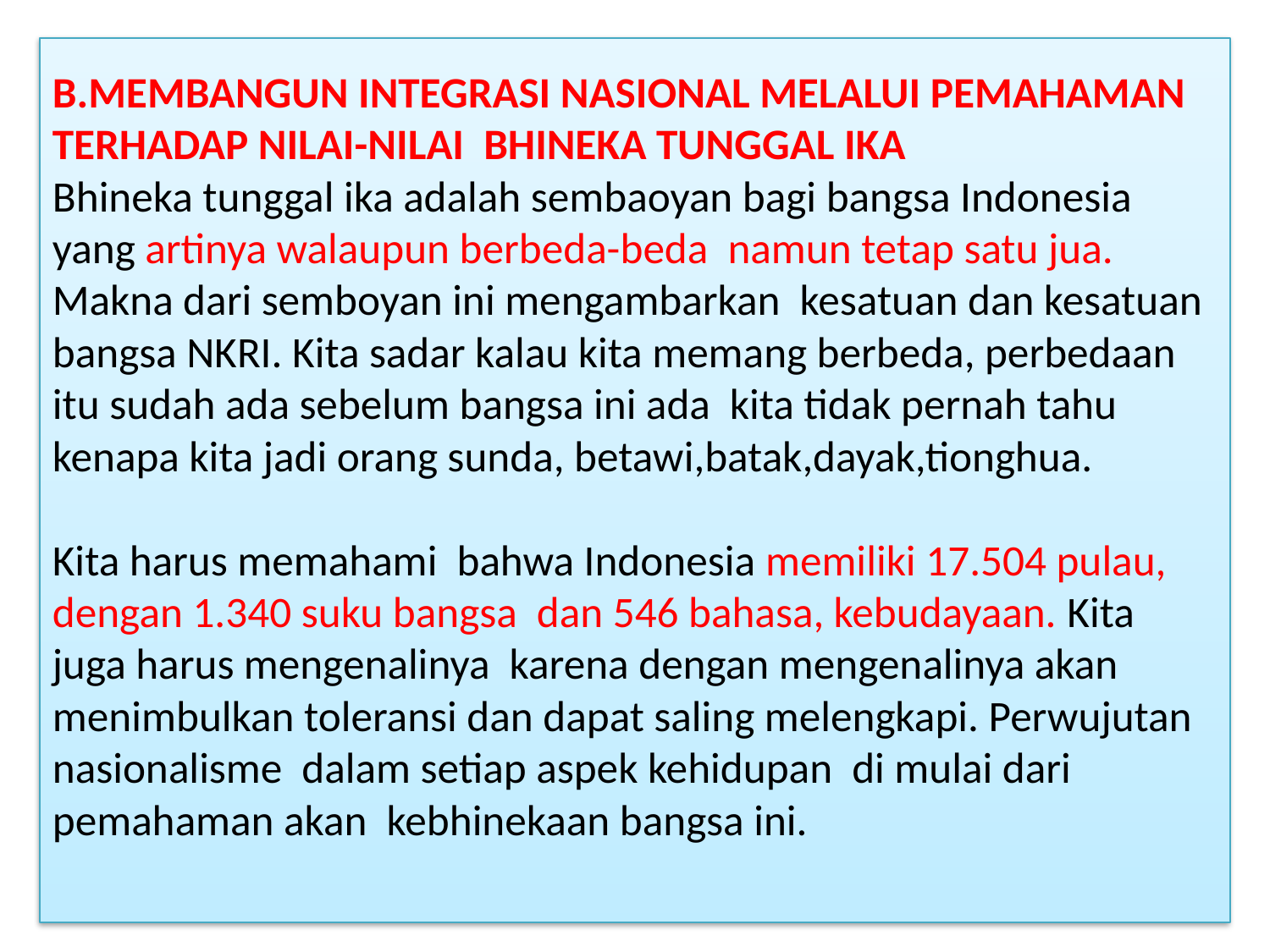

# B.MEMBANGUN INTEGRASI NASIONAL MELALUI PEMAHAMAN  TERHADAP NILAI-NILAI  BHINEKA TUNGGAL IKA Bhineka tunggal ika adalah sembaoyan bagi bangsa Indonesia  yang artinya walaupun berbeda-beda  namun tetap satu jua. Makna dari semboyan ini mengambarkan  kesatuan dan kesatuan bangsa NKRI. Kita sadar kalau kita memang berbeda, perbedaan itu sudah ada sebelum bangsa ini ada  kita tidak pernah tahu kenapa kita jadi orang sunda, betawi,batak,dayak,tionghua. Kita harus memahami  bahwa Indonesia memiliki 17.504 pulau,  dengan 1.340 suku bangsa  dan 546 bahasa, kebudayaan. Kita juga harus mengenalinya  karena dengan mengenalinya akan menimbulkan toleransi dan dapat saling melengkapi. Perwujutan nasionalisme  dalam setiap aspek kehidupan  di mulai dari  pemahaman akan  kebhinekaan bangsa ini.